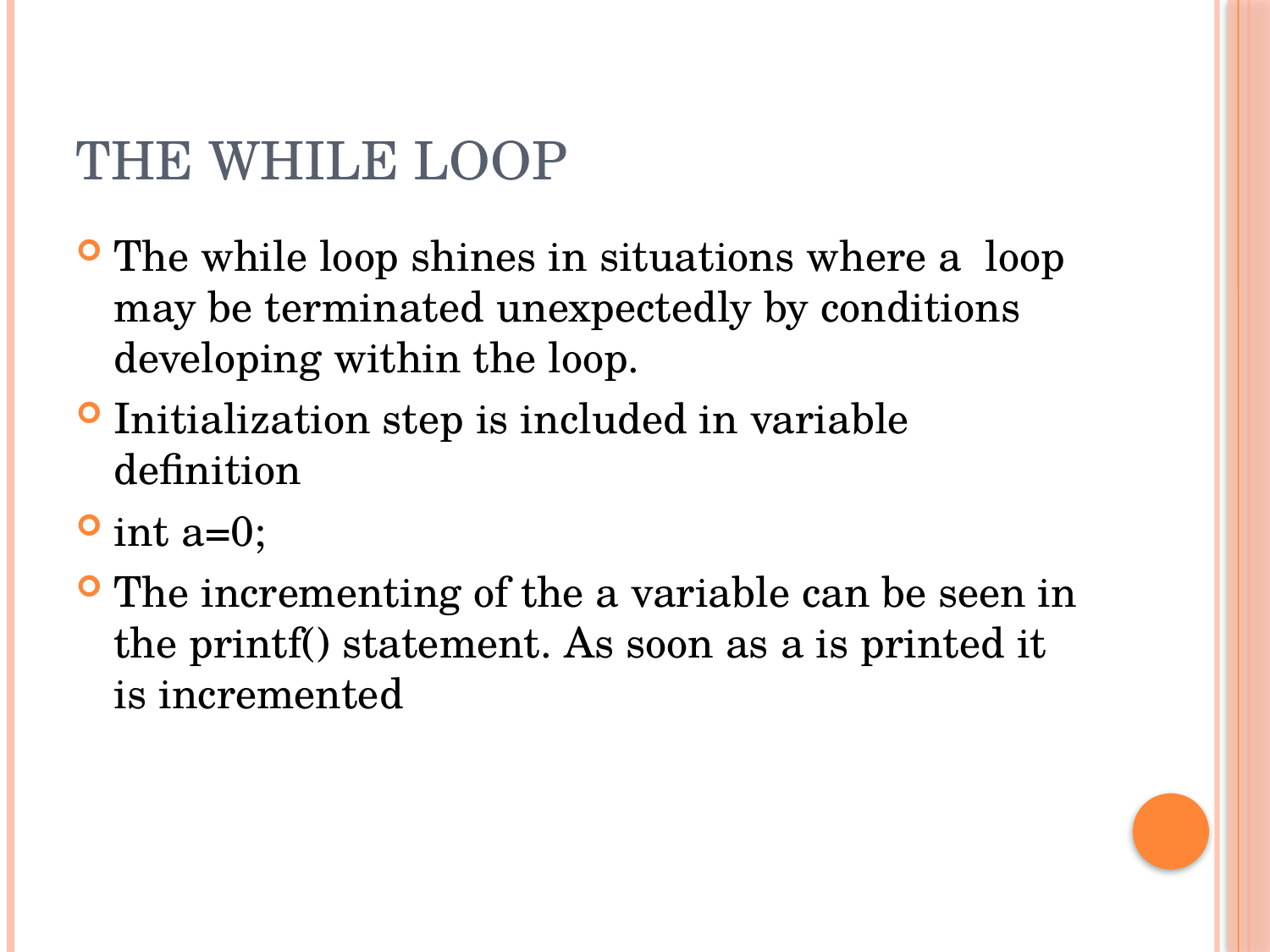

# The while loop
The while loop shines in situations where a  loop may be terminated unexpectedly by conditions developing within the loop.
Initialization step is included in variable definition
int a=0;
The incrementing of the a variable can be seen in the printf() statement. As soon as a is printed it is incremented